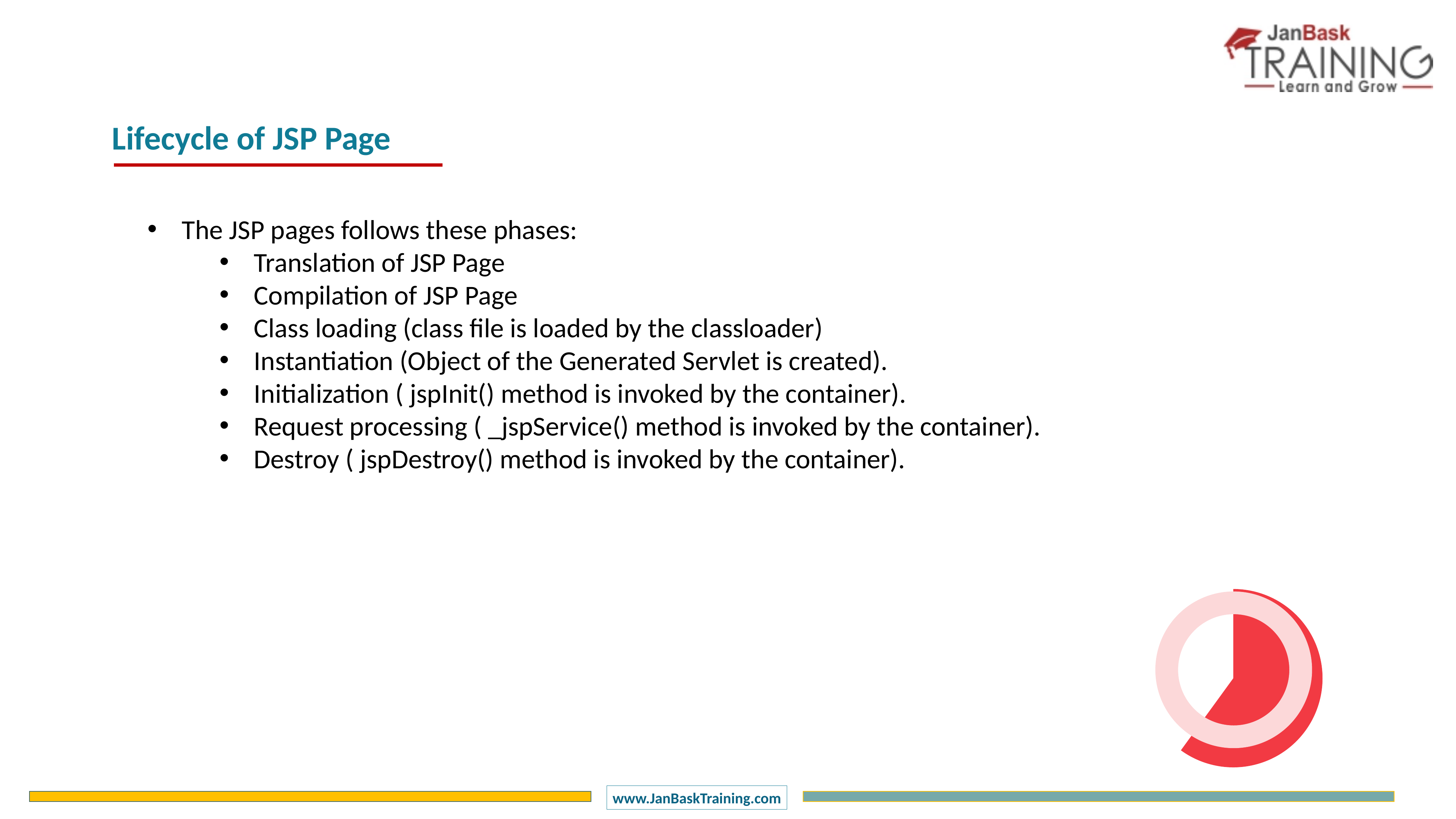

Lifecycle of JSP Page

The JSP pages follows these phases:
Translation of JSP Page
Compilation of JSP Page
Class loading (class file is loaded by the classloader)
Instantiation (Object of the Generated Servlet is created).
Initialization ( jspInit() method is invoked by the container).
Request processing ( _jspService() method is invoked by the container).
Destroy ( jspDestroy() method is invoked by the container).

### Chart

| Category | Sales |
|---|---|
| 1 Q | 60.0 |
| 2 Q | 40.0 |